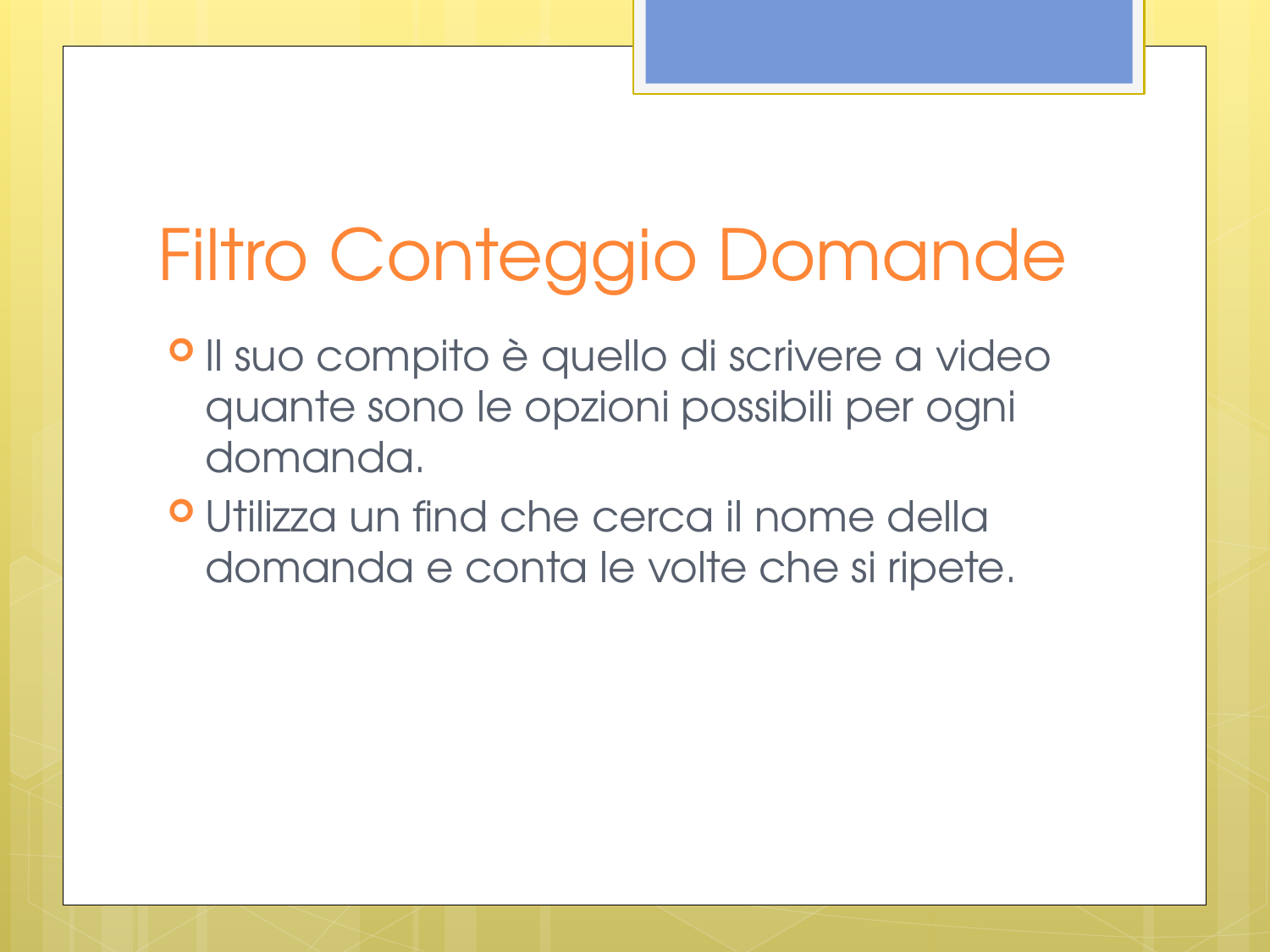

# Filtro Conteggio Domande
Il suo compito è quello di scrivere a video quante sono le opzioni possibili per ogni domanda.
Utilizza un find che cerca il nome della domanda e conta le volte che si ripete.